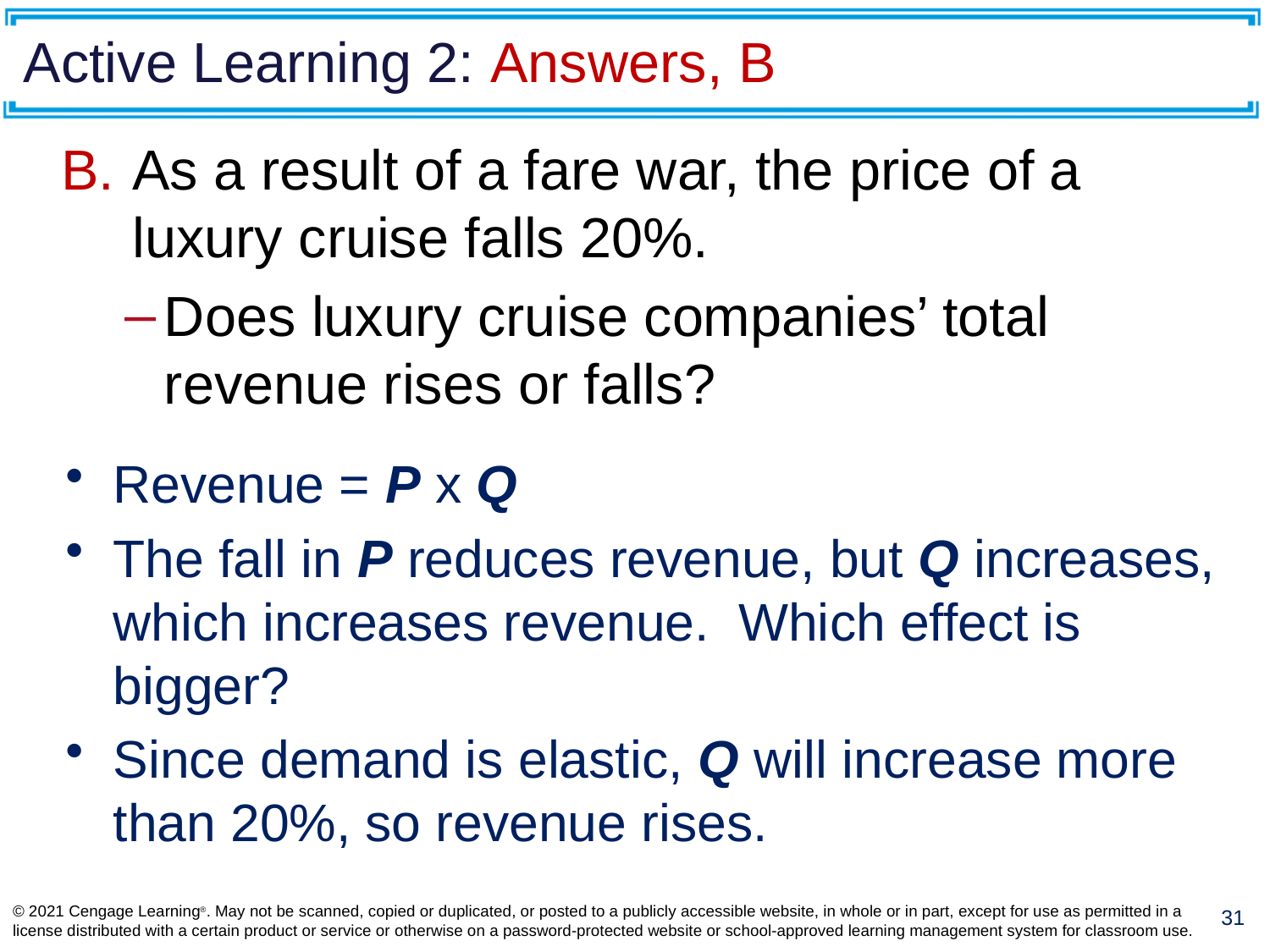

# Active Learning 2: Answers, B
As a result of a fare war, the price of a luxury cruise falls 20%.
Does luxury cruise companies’ total revenue rises or falls?

Revenue = P x Q
The fall in P reduces revenue, but Q increases, which increases revenue.  Which effect is bigger?
Since demand is elastic, Q will increase more than 20%, so revenue rises.

© 2021 Cengage Learning®. May not be scanned, copied or duplicated, or posted to a publicly accessible website, in whole or in part, except for use as permitted in a license distributed with a certain product or service or otherwise on a password-protected website or school-approved learning management system for classroom use.
31